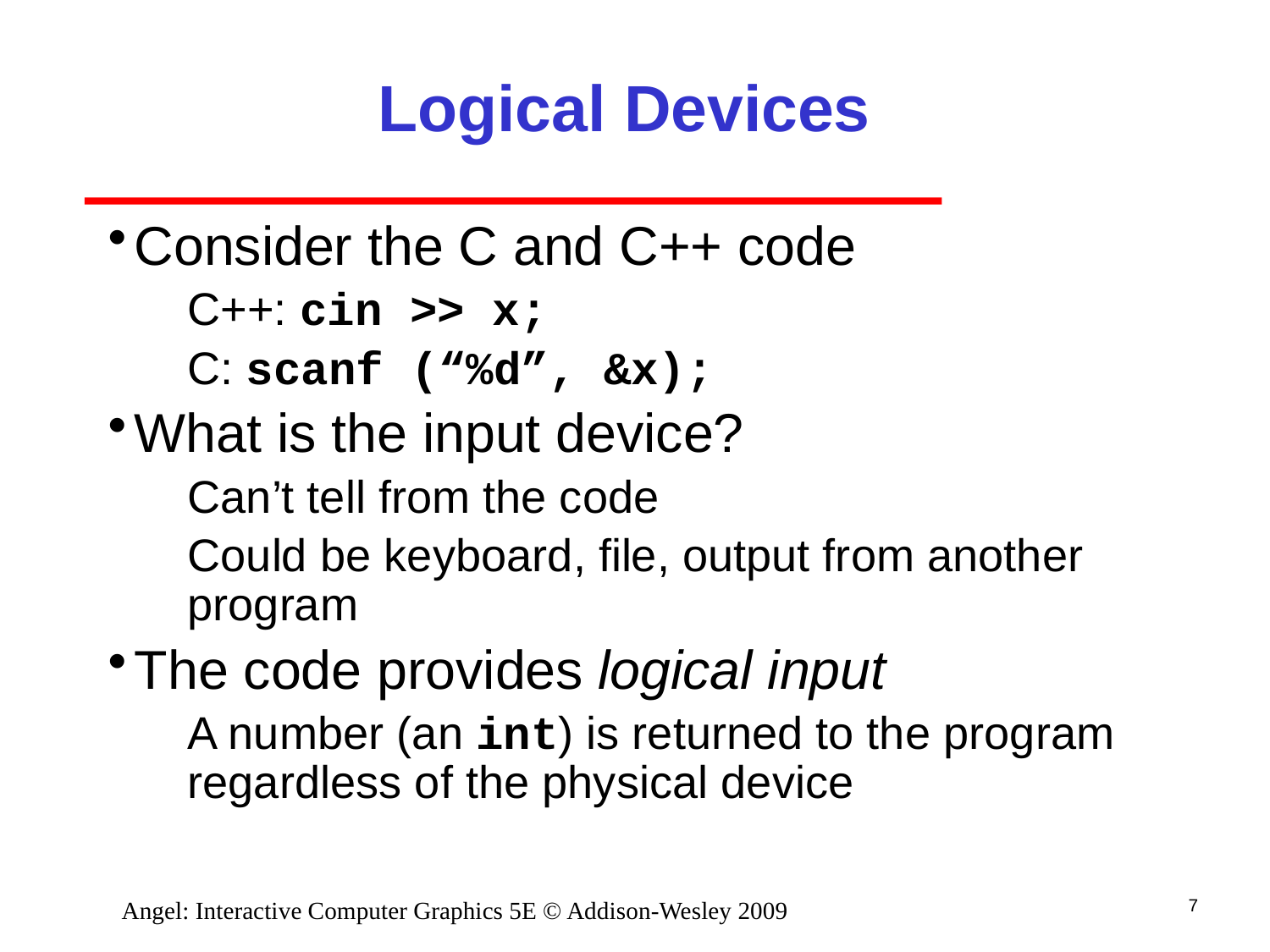

# Logical Devices
Consider the C and C++ code
C++: cin >> x;
C: scanf (“%d”, &x);
What is the input device?
Can’t tell from the code
Could be keyboard, file, output from another program
The code provides logical input
A number (an int) is returned to the program regardless of the physical device
7
Angel: Interactive Computer Graphics 5E © Addison-Wesley 2009